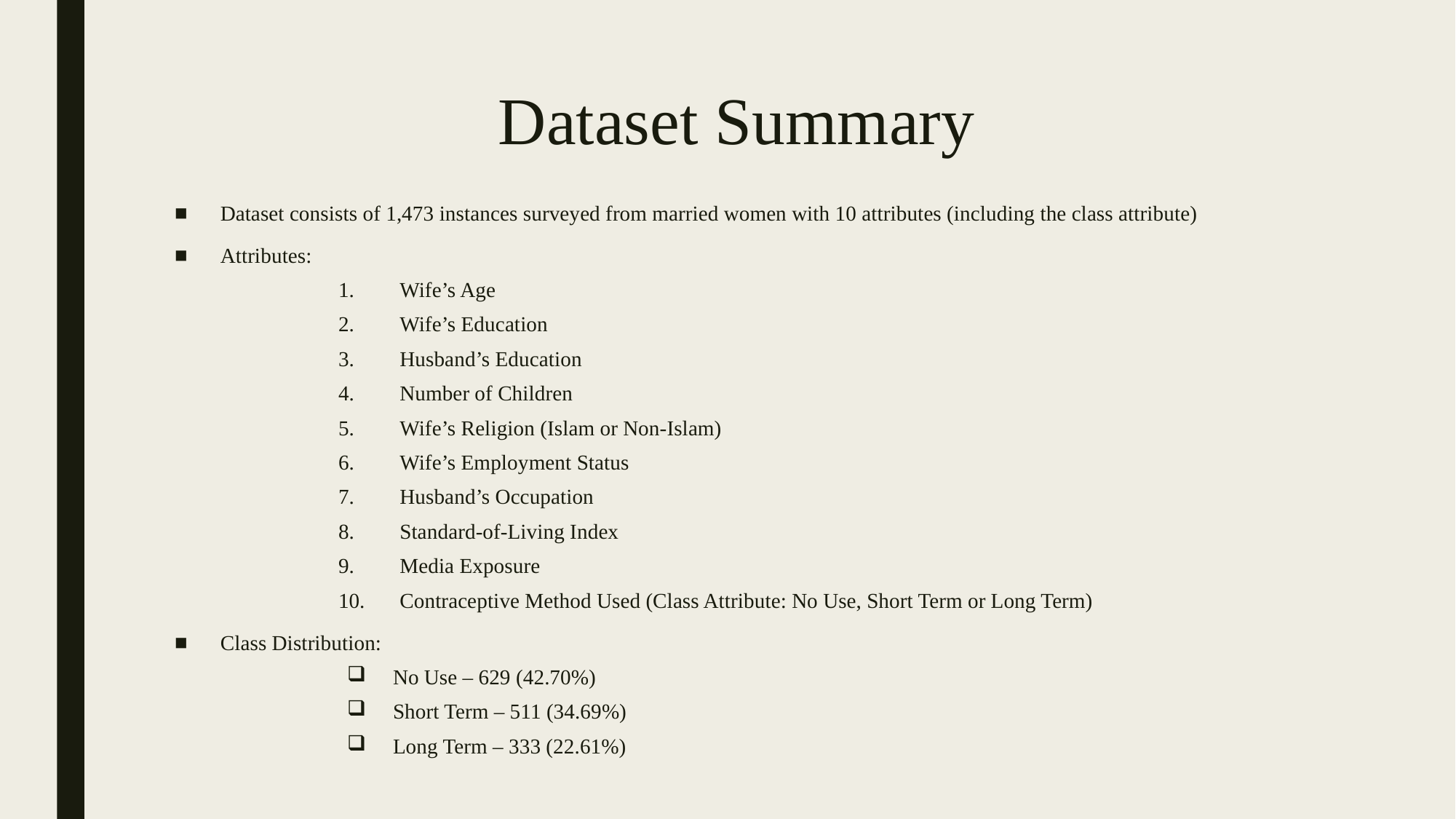

# Dataset Summary
Dataset consists of 1,473 instances surveyed from married women with 10 attributes (including the class attribute)
Attributes:
Wife’s Age
Wife’s Education
Husband’s Education
Number of Children
Wife’s Religion (Islam or Non-Islam)
Wife’s Employment Status
Husband’s Occupation
Standard-of-Living Index
Media Exposure
Contraceptive Method Used (Class Attribute: No Use, Short Term or Long Term)
Class Distribution:
No Use – 629 (42.70%)
Short Term – 511 (34.69%)
Long Term – 333 (22.61%)